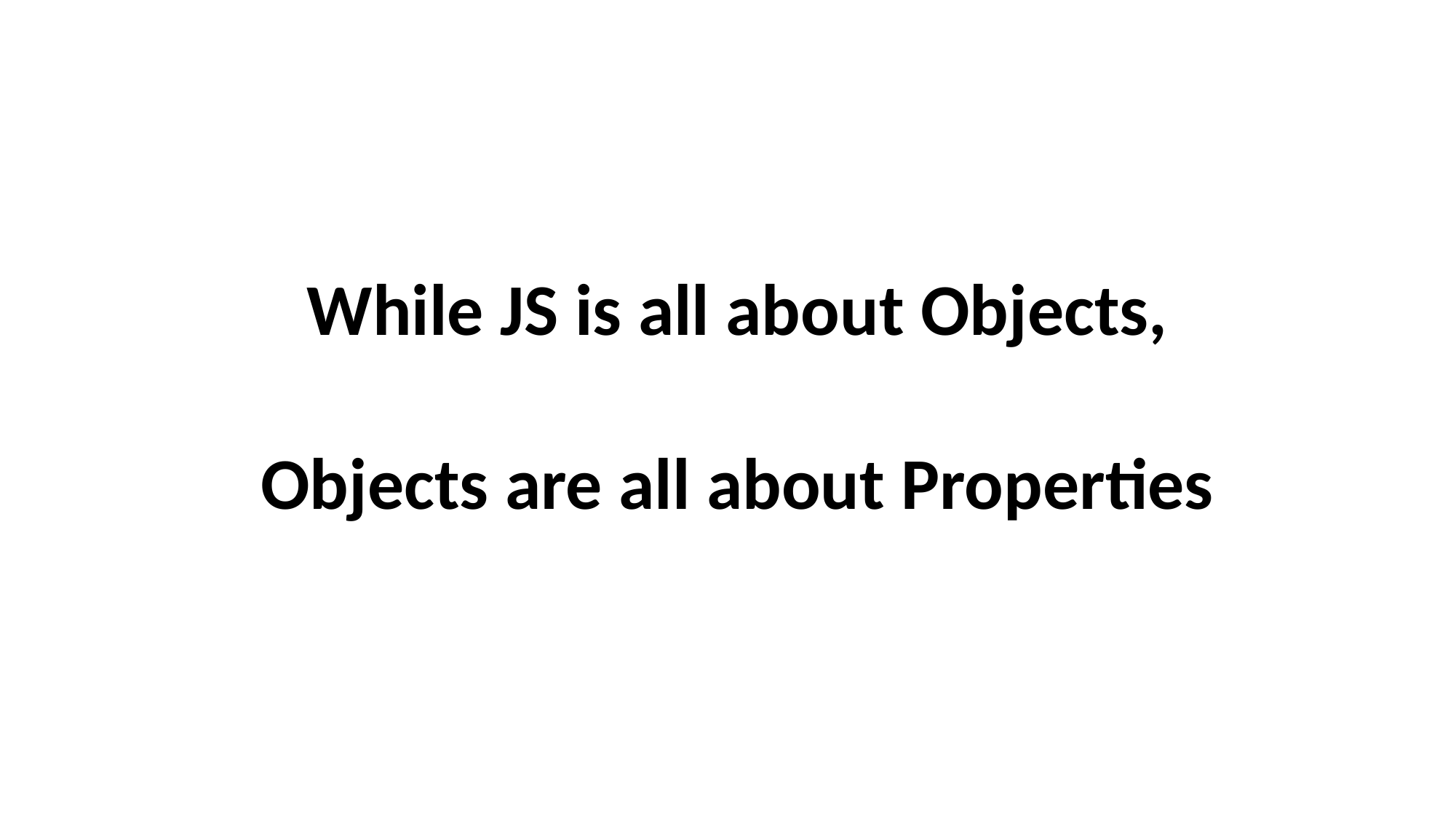

While JS is all about Objects,

Objects are all about Properties